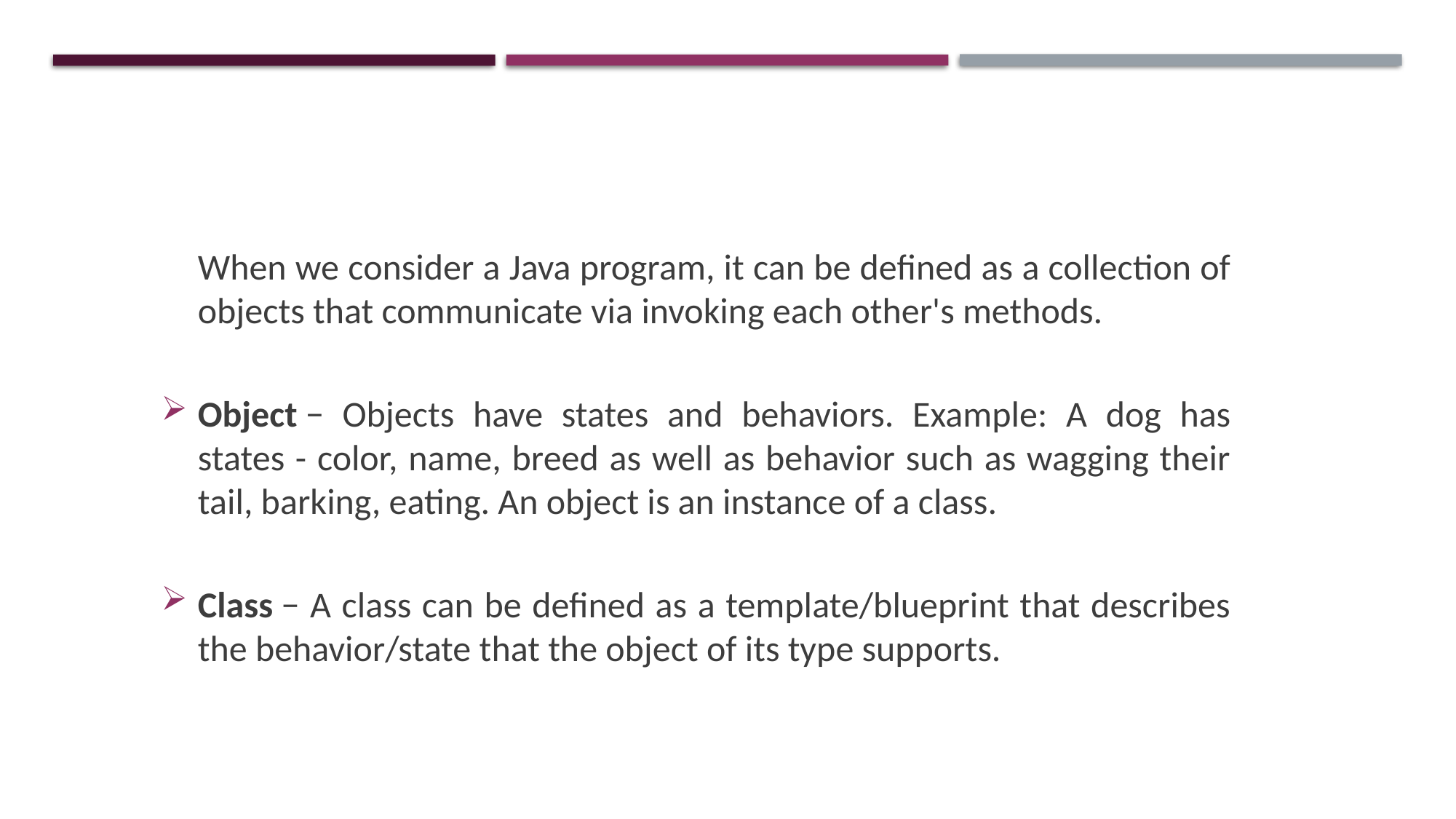

When we consider a Java program, it can be defined as a collection of objects that communicate via invoking each other's methods.

Object − Objects have states and behaviors. Example: A dog has states - color, name, breed as well as behavior such as wagging their tail, barking, eating. An object is an instance of a class.

Class − A class can be defined as a template/blueprint that describes the behavior/state that the object of its type supports.